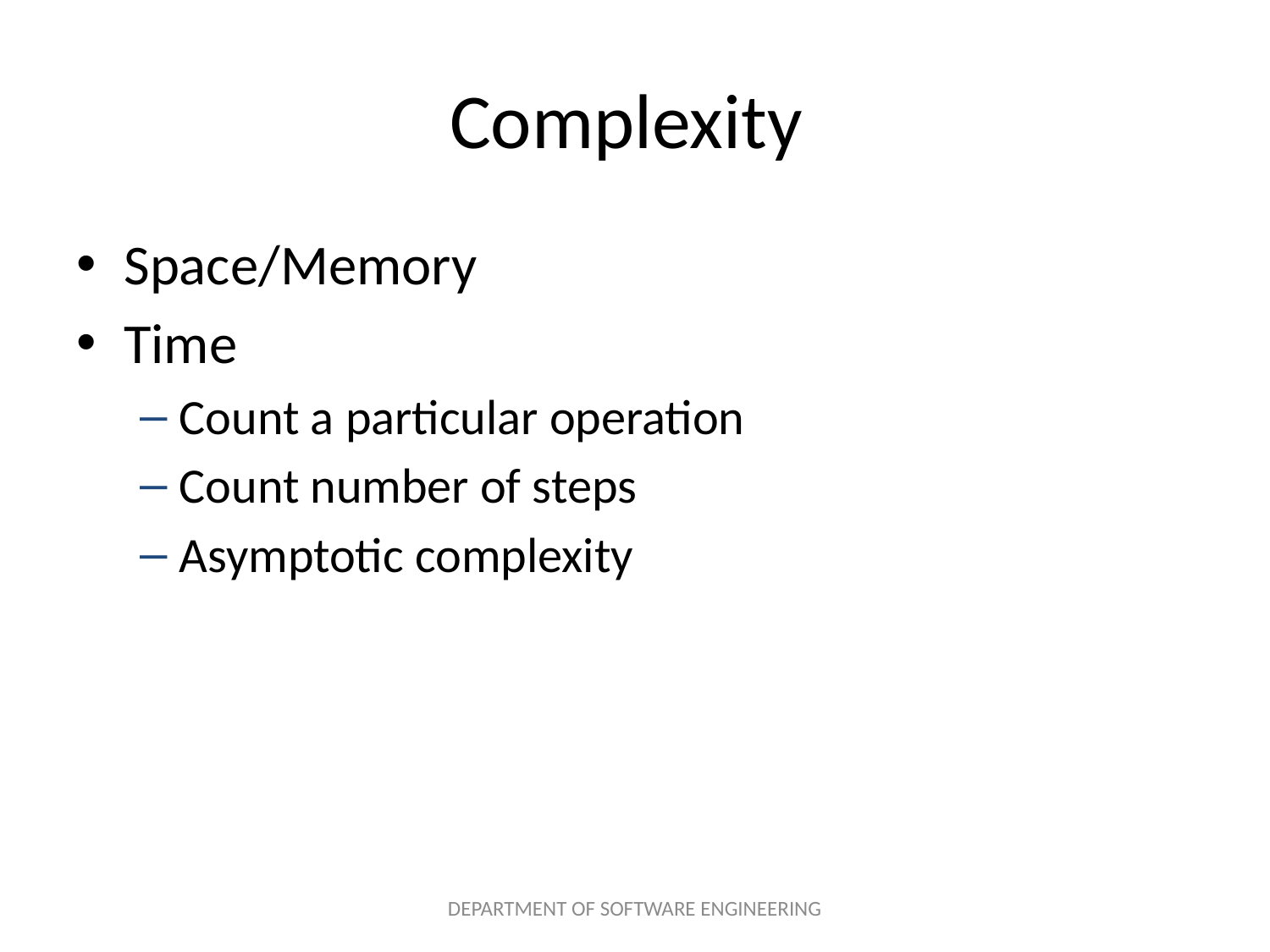

# Complexity
Space/Memory
Time
Count a particular operation
Count number of steps
Asymptotic complexity
DEPARTMENT OF SOFTWARE ENGINEERING